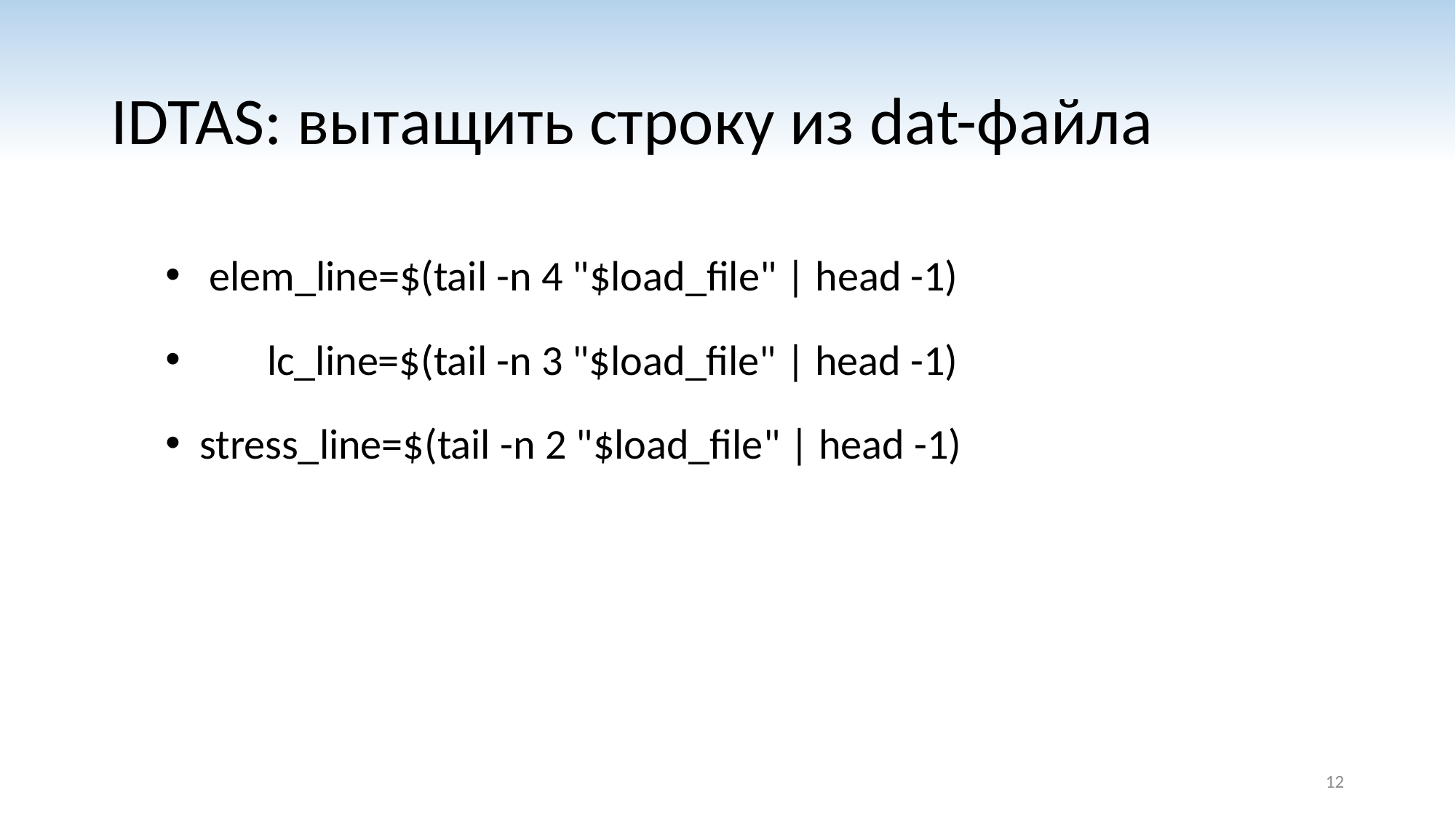

# IDTAS: вытащить строку из dat-файла
 elem_line=$(tail -n 4 "$load_file" | head -1)
       lc_line=$(tail -n 3 "$load_file" | head -1)
stress_line=$(tail -n 2 "$load_file" | head -1)
12